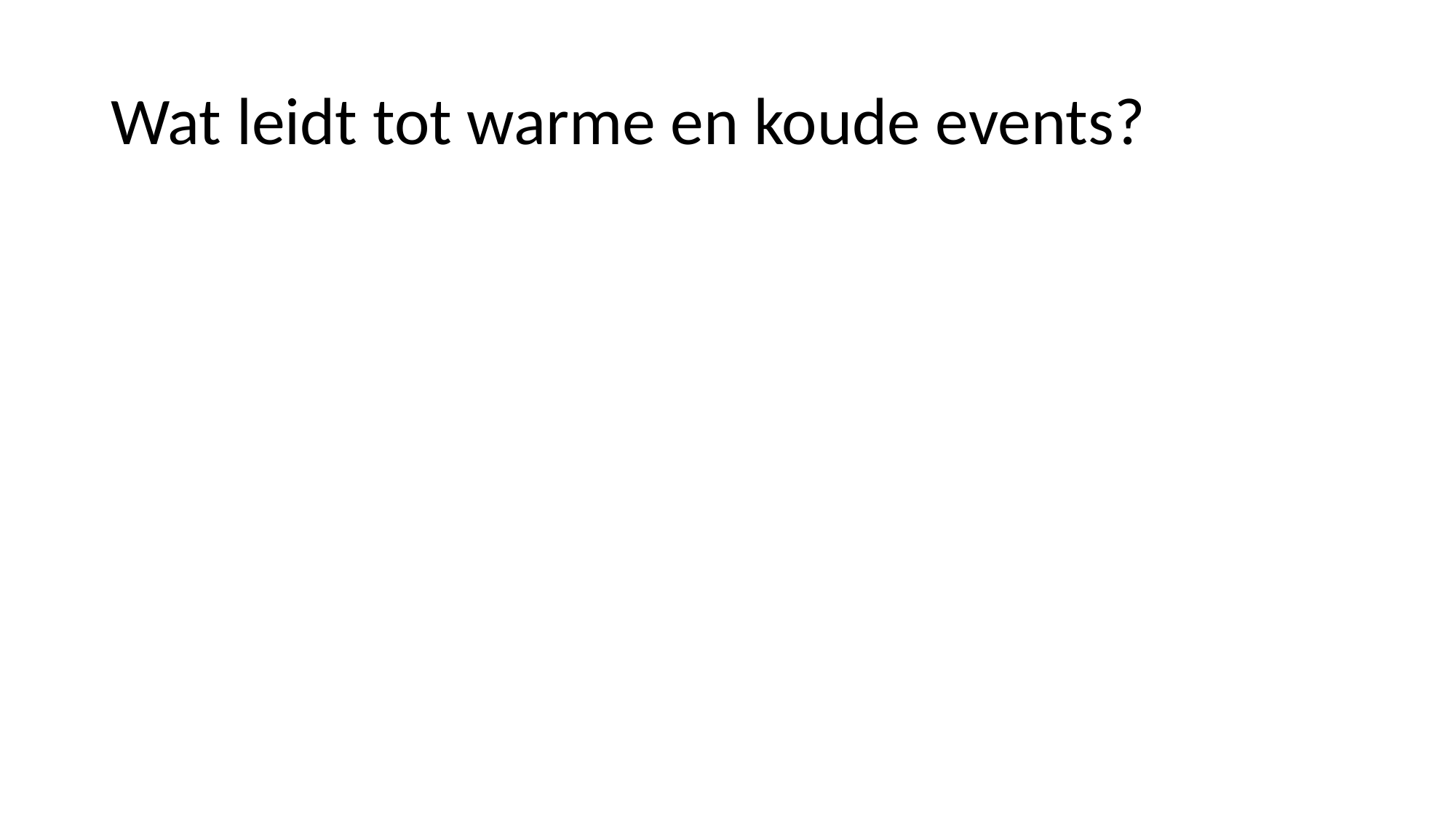

# Wat leidt tot warme en koude events?